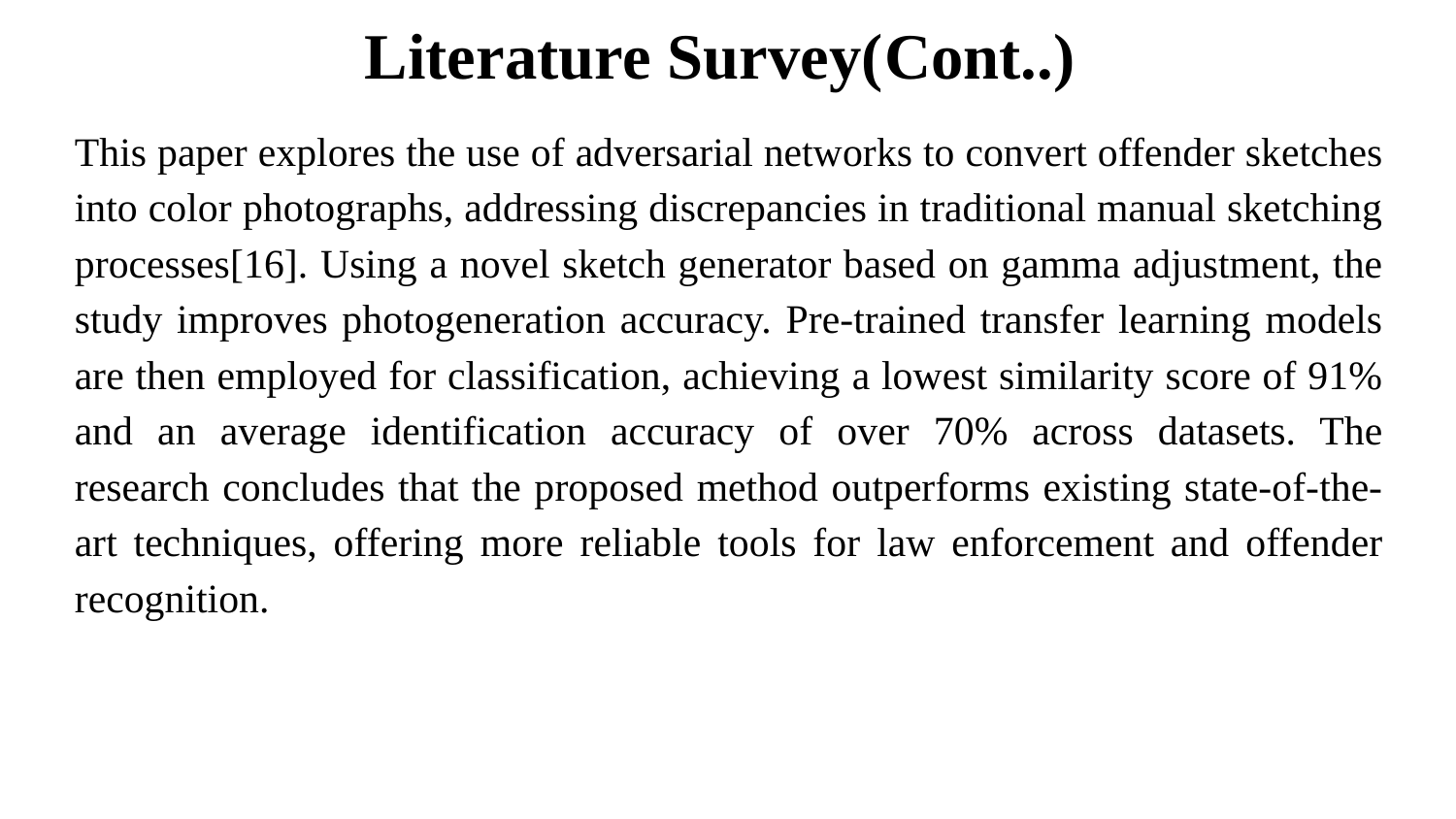

# Literature Survey(Cont..)
This paper explores the use of adversarial networks to convert offender sketches into color photographs, addressing discrepancies in traditional manual sketching processes[16]. Using a novel sketch generator based on gamma adjustment, the study improves photogeneration accuracy. Pre-trained transfer learning models are then employed for classification, achieving a lowest similarity score of 91% and an average identification accuracy of over 70% across datasets. The research concludes that the proposed method outperforms existing state-of-the-art techniques, offering more reliable tools for law enforcement and offender recognition.